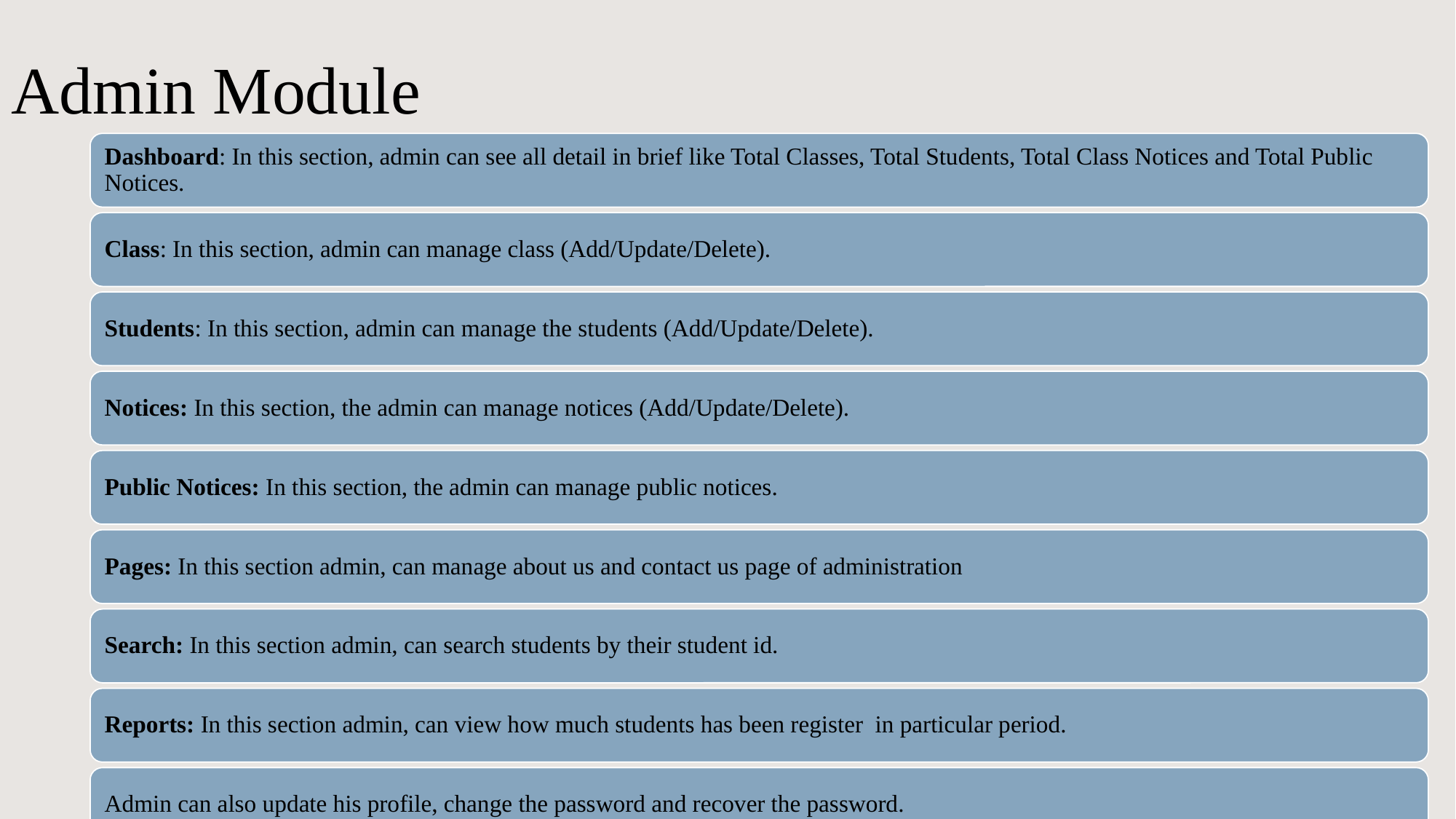

# Admin Module
Dashboard: In this section, admin can see all detail in brief like Total Classes, Total Students, Total Class Notices and Total Public Notices.
Class: In this section, admin can manage class (Add/Update/Delete).
Students: In this section, admin can manage the students (Add/Update/Delete).
Notices: In this section, the admin can manage notices (Add/Update/Delete).
Public Notices: In this section, the admin can manage public notices.
Pages: In this section admin, can manage about us and contact us page of administration
Search: In this section admin, can search students by their student id.
Reports: In this section admin, can view how much students has been register  in particular period.
Admin can also update his profile, change the password and recover the password.